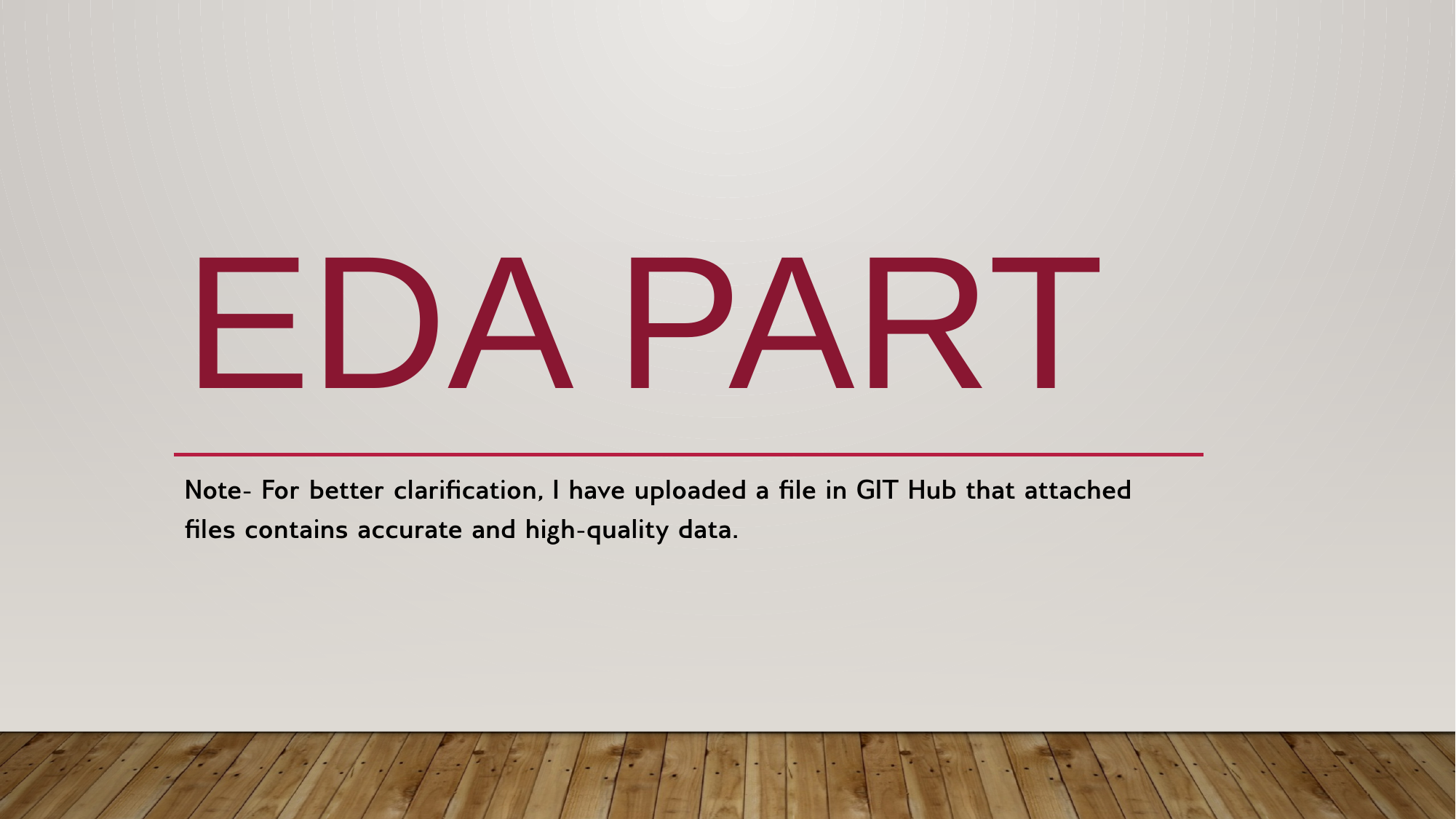

# EDA PART
Note- For better clarification, I have uploaded a file in GIT Hub that attached files contains accurate and high-quality data.